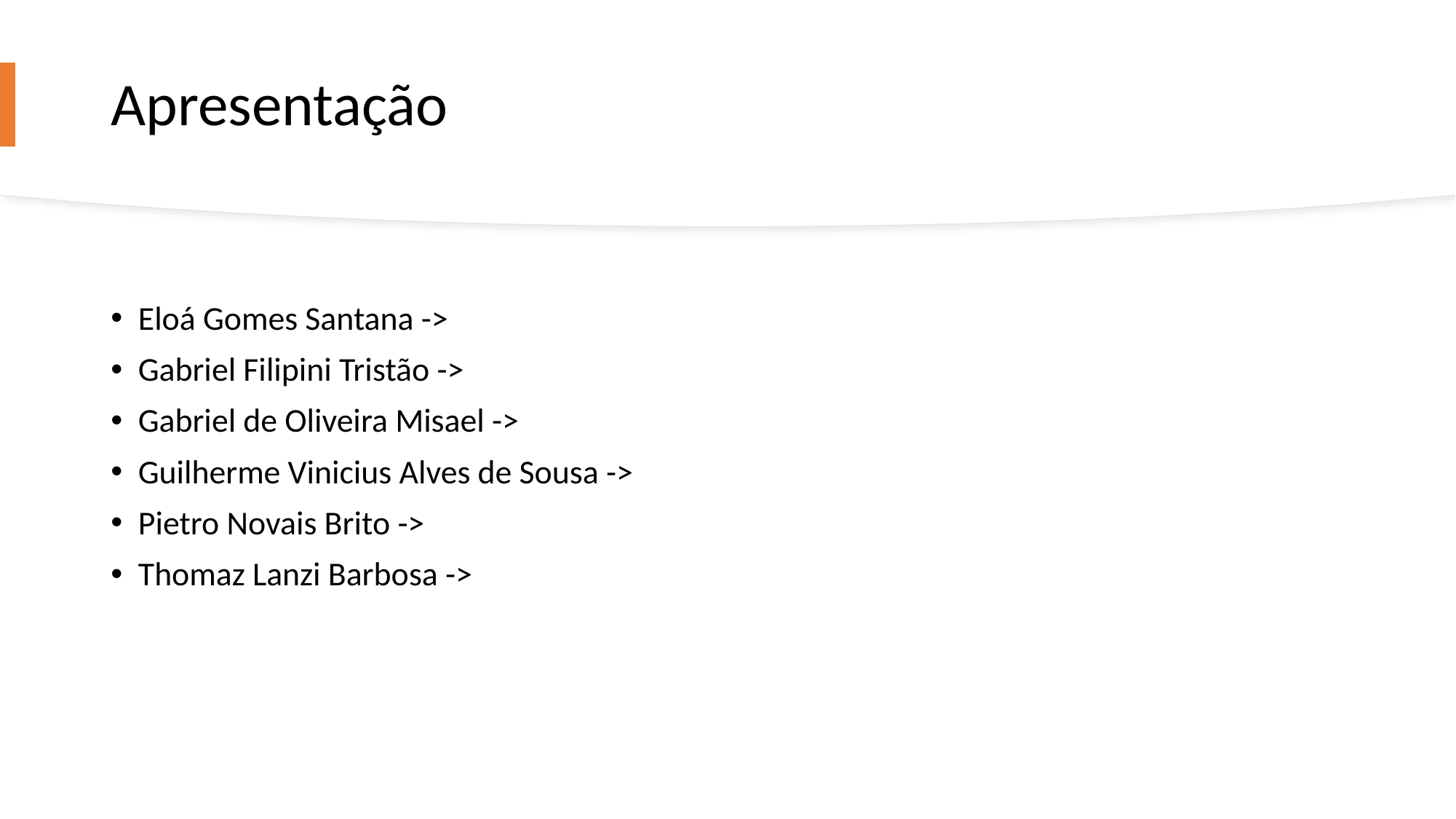

# Apresentação

Eloá Gomes Santana ->
Gabriel Filipini Tristão ->
Gabriel de Oliveira Misael ->
Guilherme Vinicius Alves de Sousa ->
Pietro Novais Brito ->
Thomaz Lanzi Barbosa ->